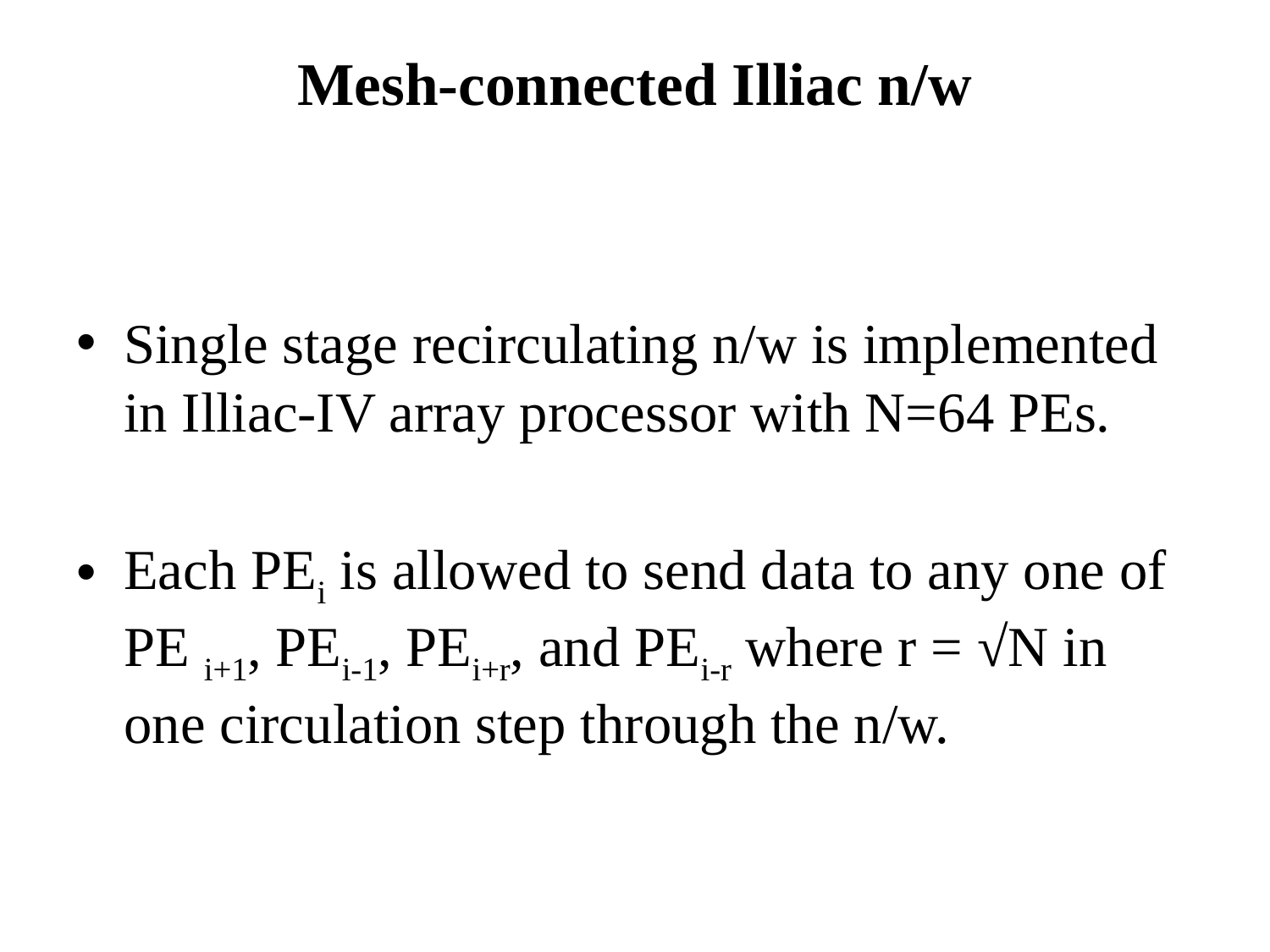

# Mesh-connected Illiac n/w

Single stage recirculating n/w is implemented in Illiac-IV array processor with N=64 PEs.

Each PEi is allowed to send data to any one of PE i+1, PEi-1, PEi+r, and PEi-r where r = √N in one circulation step through the n/w.